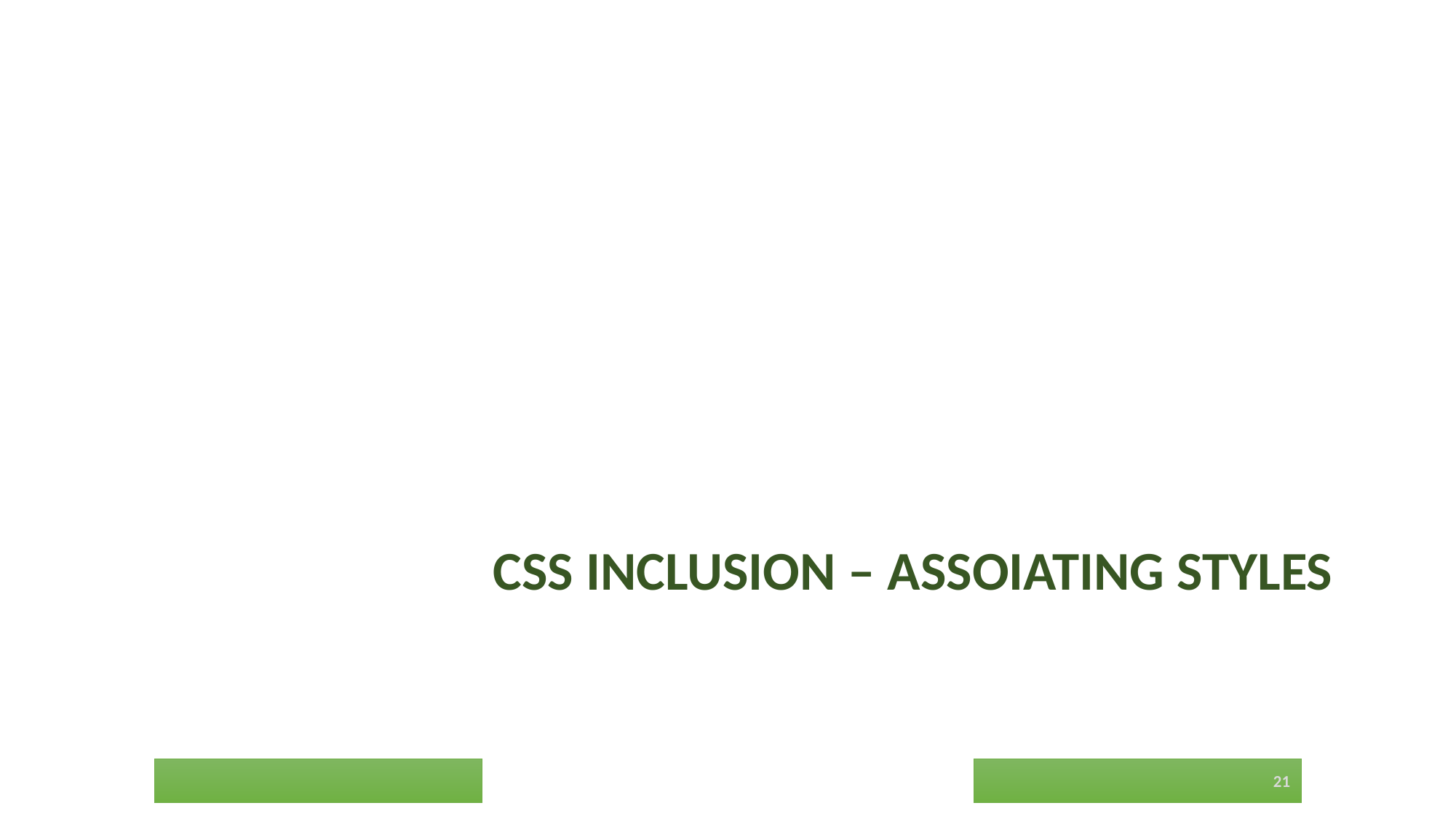

#

CSS INCLUSION – ASSOIATING STYLES

21